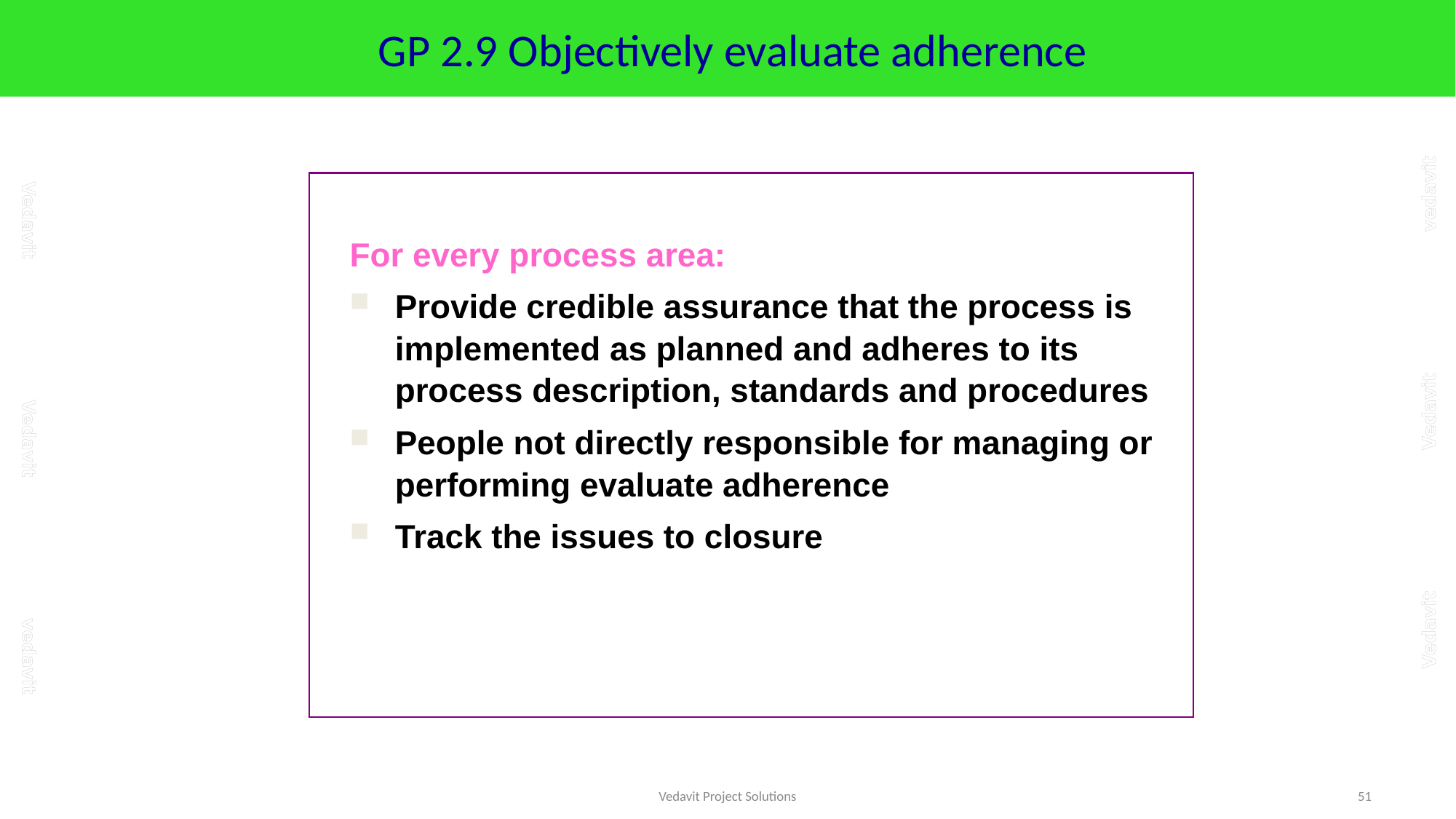

# GP 2.9 Objectively evaluate adherence

For every process area:
Provide credible assurance that the process is implemented as planned and adheres to its process description, standards and procedures
People not directly responsible for managing or performing evaluate adherence
Track the issues to closure

Vedavit Project Solutions
51